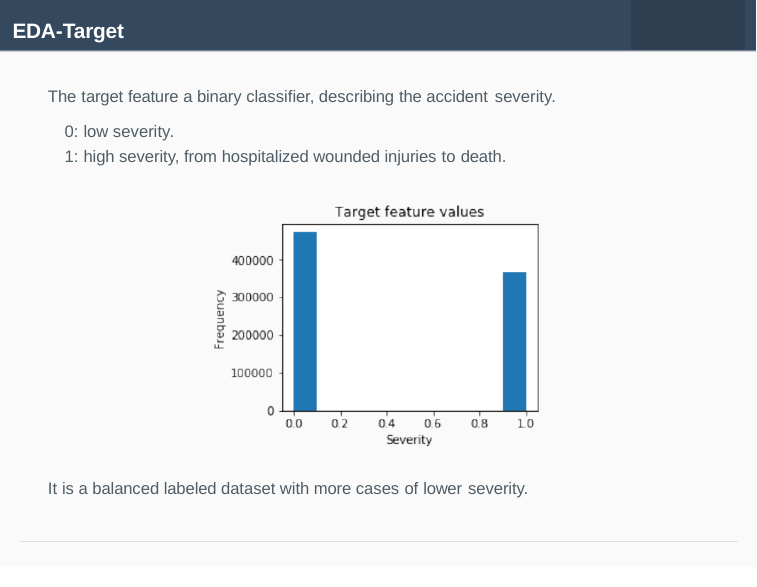

# EDA-Target
The target feature a binary classifier, describing the accident severity.
0: low severity.
1: high severity, from hospitalized wounded injuries to death.
It is a balanced labeled dataset with more cases of lower severity.